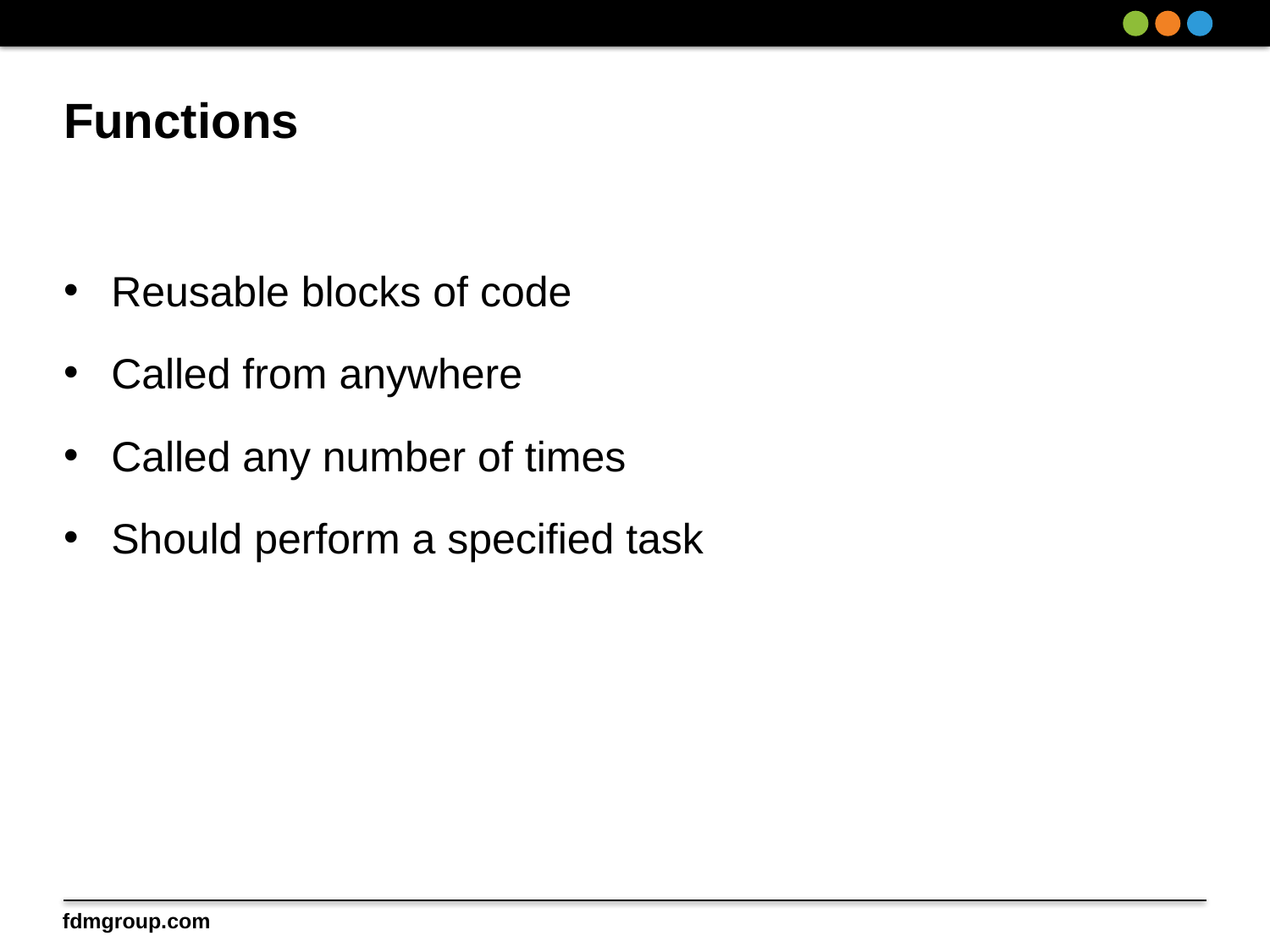

# Functions
Reusable blocks of code
Called from anywhere
Called any number of times
Should perform a specified task